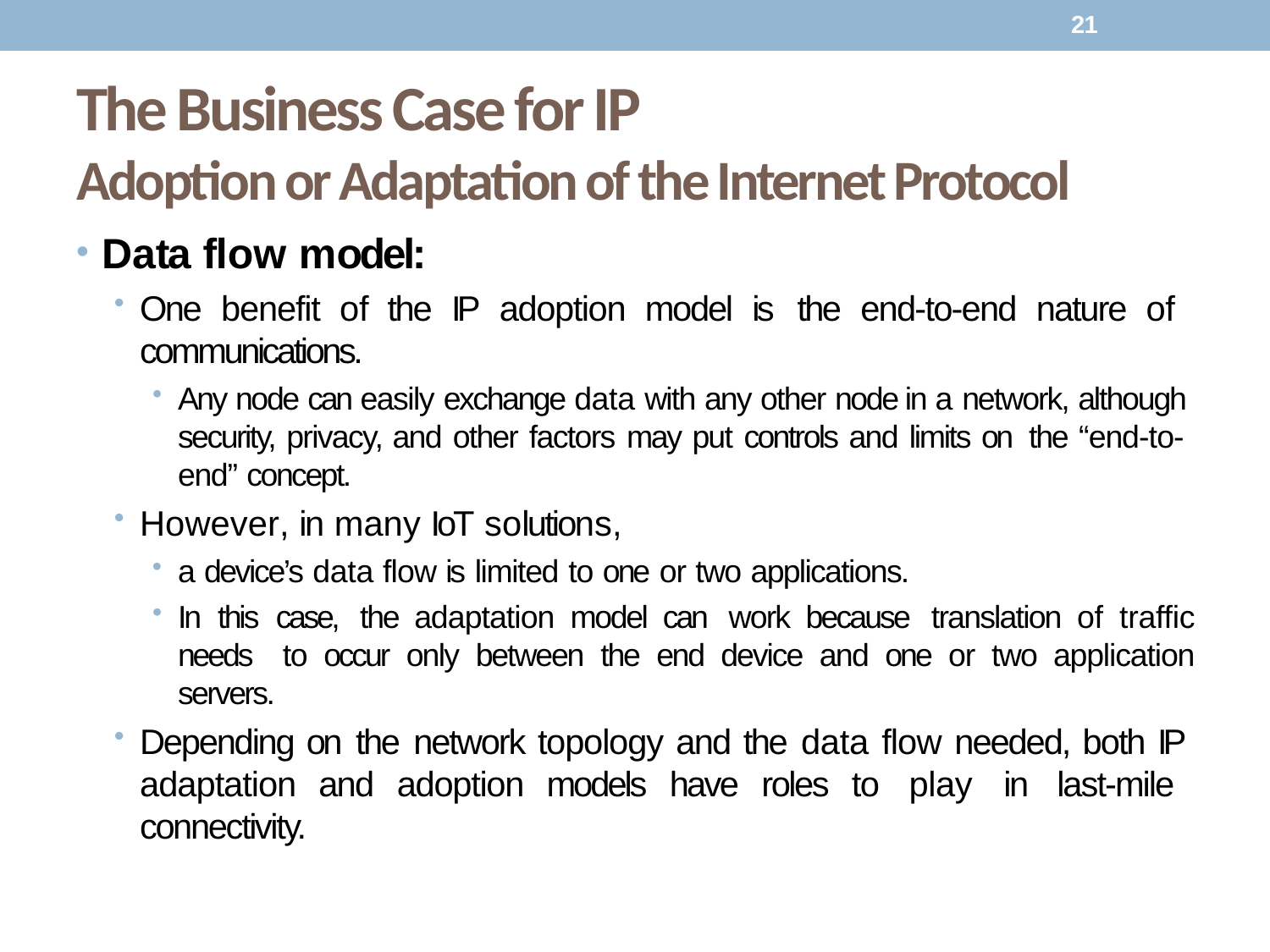

21
# The Business Case for IP
Adoption or Adaptation of the Internet Protocol
Data flow model:
One benefit of the IP adoption model is the end-to-end nature of  communications.
Any node can easily exchange data with any other node in a network, although  security, privacy, and other factors may put controls and limits on the “end-to-  end” concept.
However, in many IoT solutions,
a device’s data flow is limited to one or two applications.
In this case, the adaptation model can work because translation of traffic needs  to occur only between the end device and one or two application servers.
Depending on the network topology and the data flow needed, both IP  adaptation and adoption models have roles to play in last-mile  connectivity.